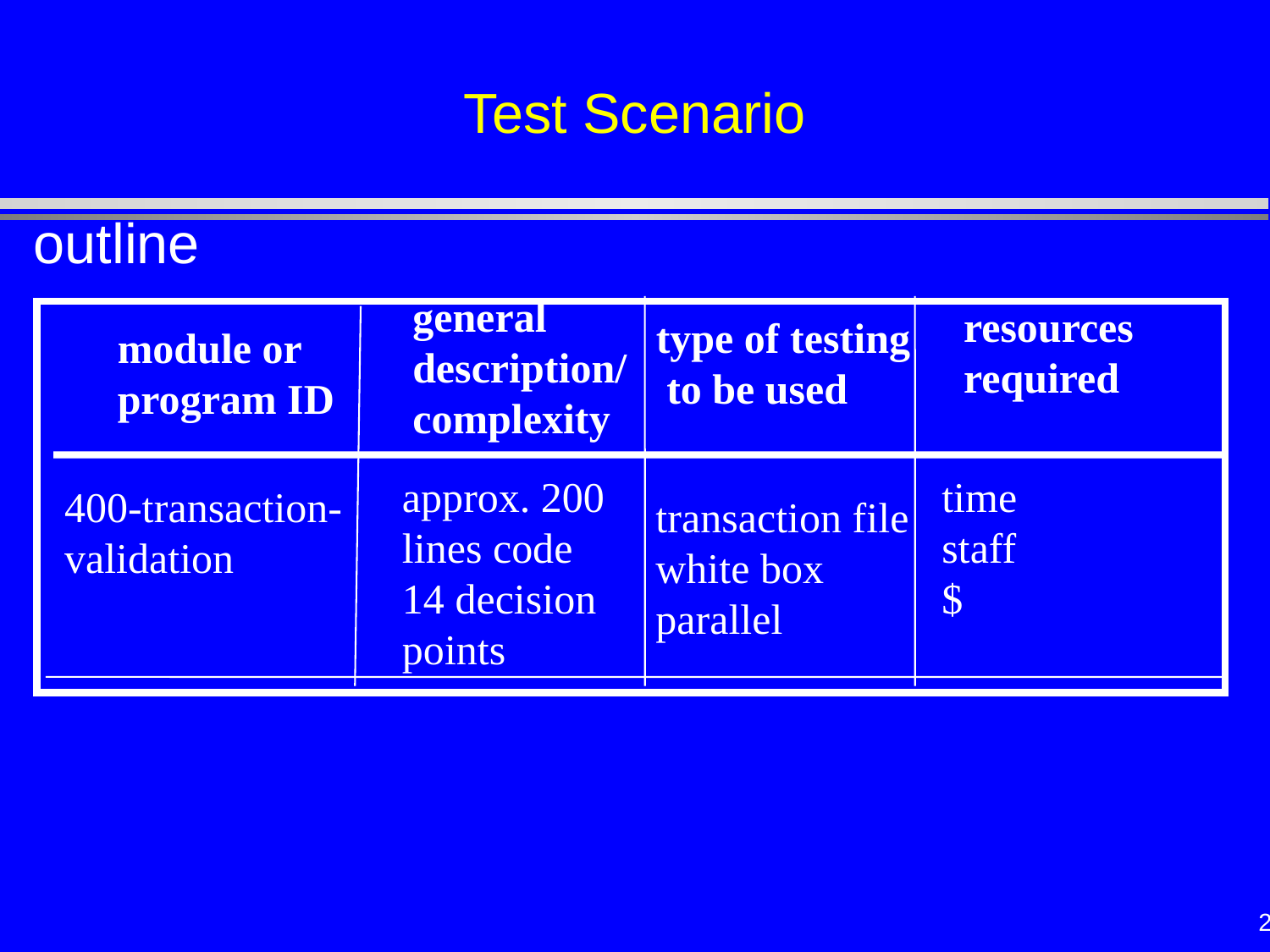

# Test Scenario
outline
general
description/
complexity
resources
required

type of testing
 to be used

module or
program ID

approx. 200
lines code
14 decision
points
time
staff
$
400-transaction-
validation
transaction file
white box
parallel